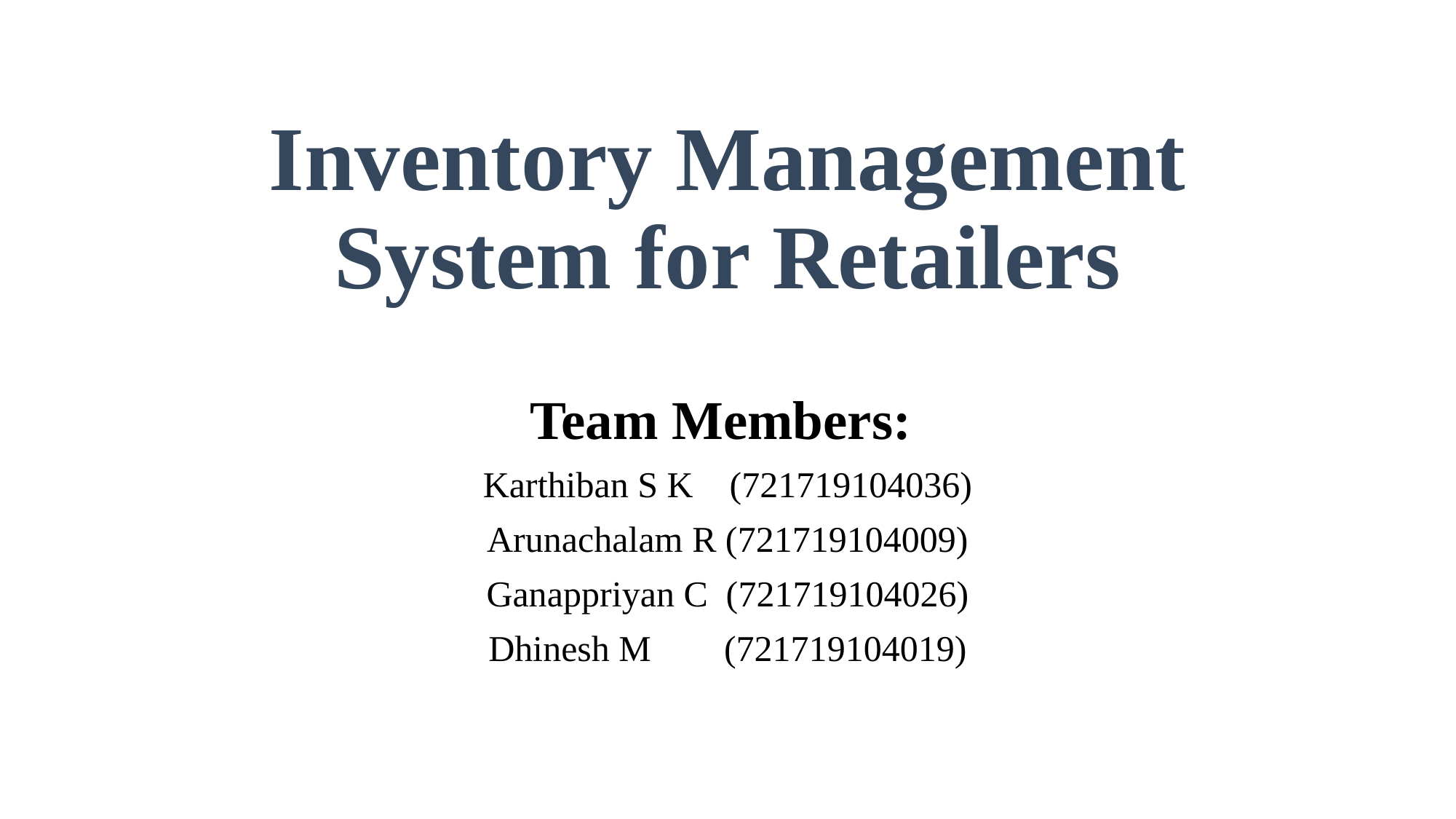

# Inventory Management System for Retailers
Team Members:
Karthiban S K    (721719104036)
Arunachalam R (721719104009)
Ganappriyan C  (721719104026)
Dhinesh M        (721719104019)